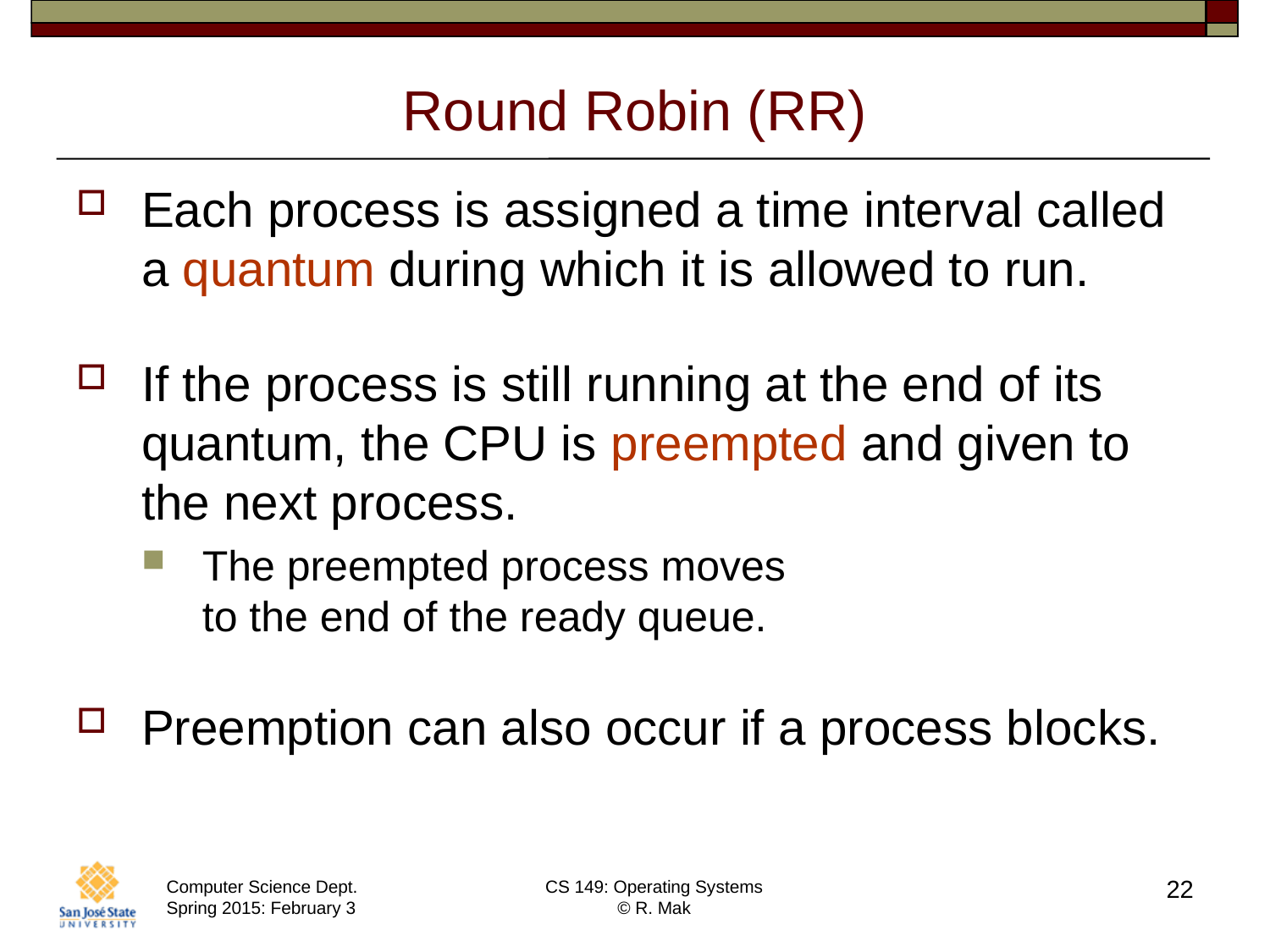

# Round Robin (RR)
Each process is assigned a time interval called a quantum during which it is allowed to run.

If the process is still running at the end of its quantum, the CPU is preempted and given to the next process.
The preempted process moves
to the end of the ready queue.

Preemption can also occur if a process blocks.

22